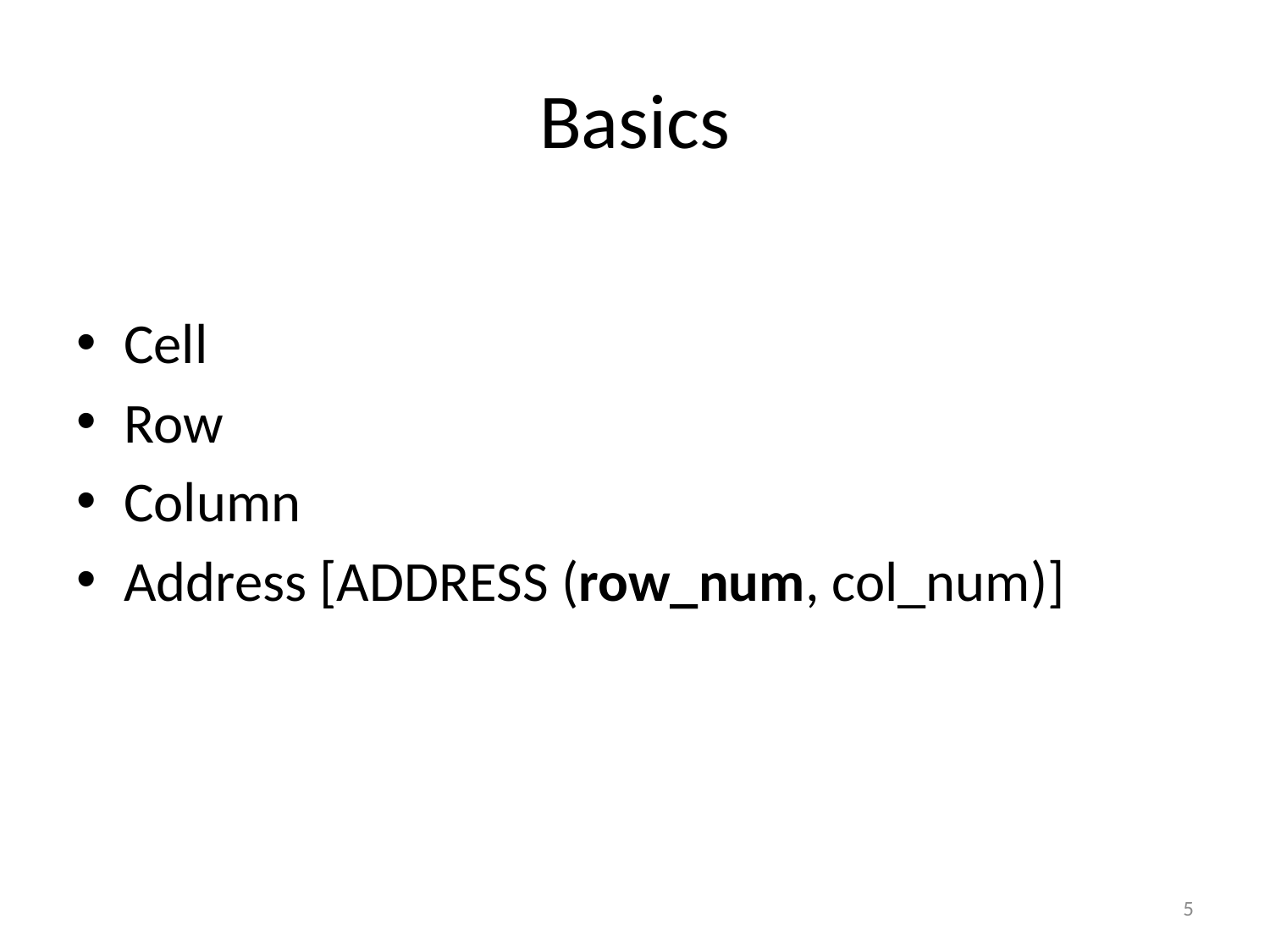

# Basics

Cell
Row
Column
Address [ADDRESS (row_num, col_num)]

5